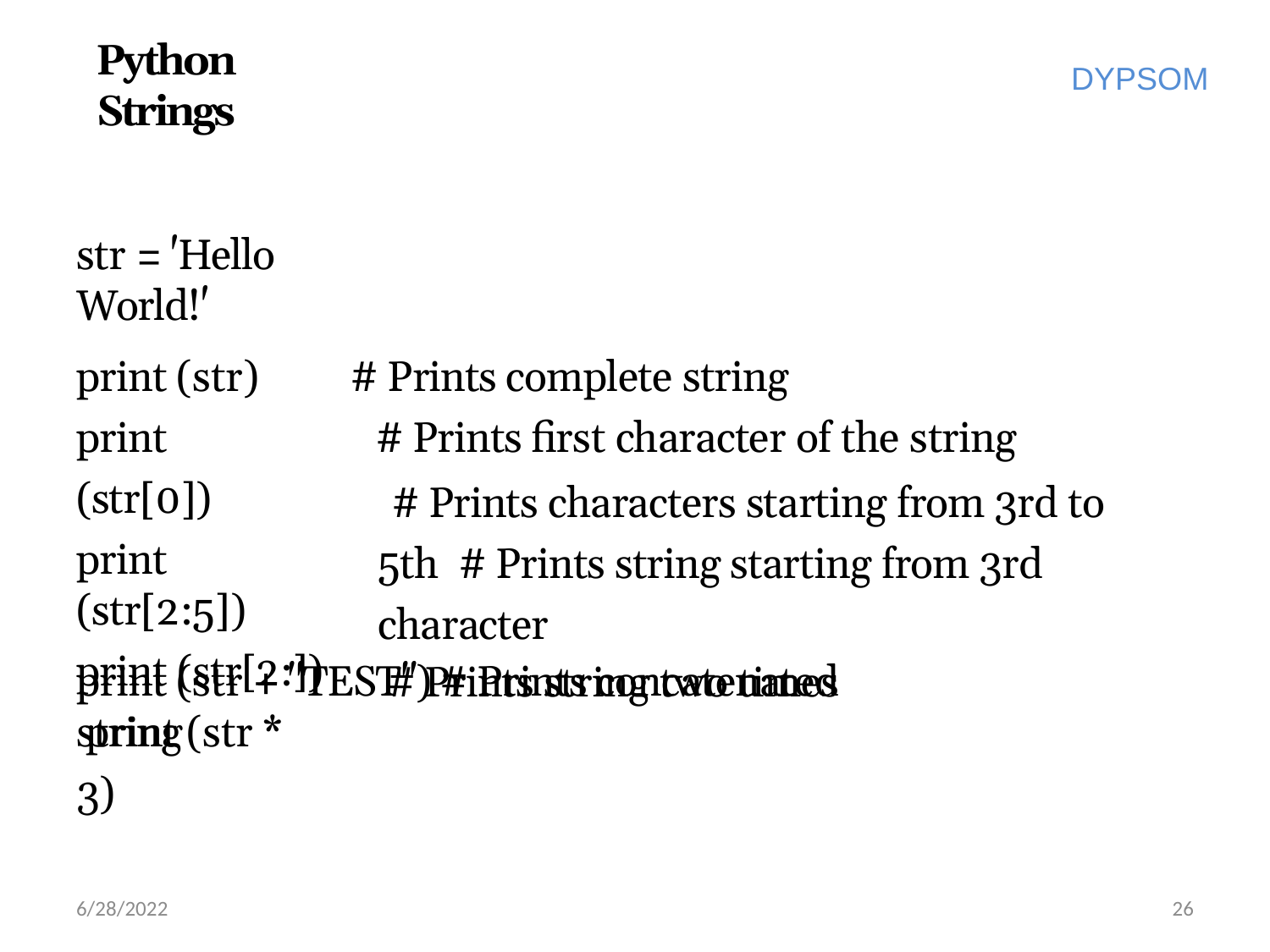

# Python Strings
DYPSOM

str = 'Hello World!'
print (str)  print (str[0])
print (str[2:5])
print (str[2:])  print (str * 3)
# Prints complete string
# Prints first character of the string
# Prints characters starting from 3rd to 5th  # Prints string starting from 3rd character
# Prints string two times
print (str + "TEST") # Prints concatenated string
6/28/2022
26